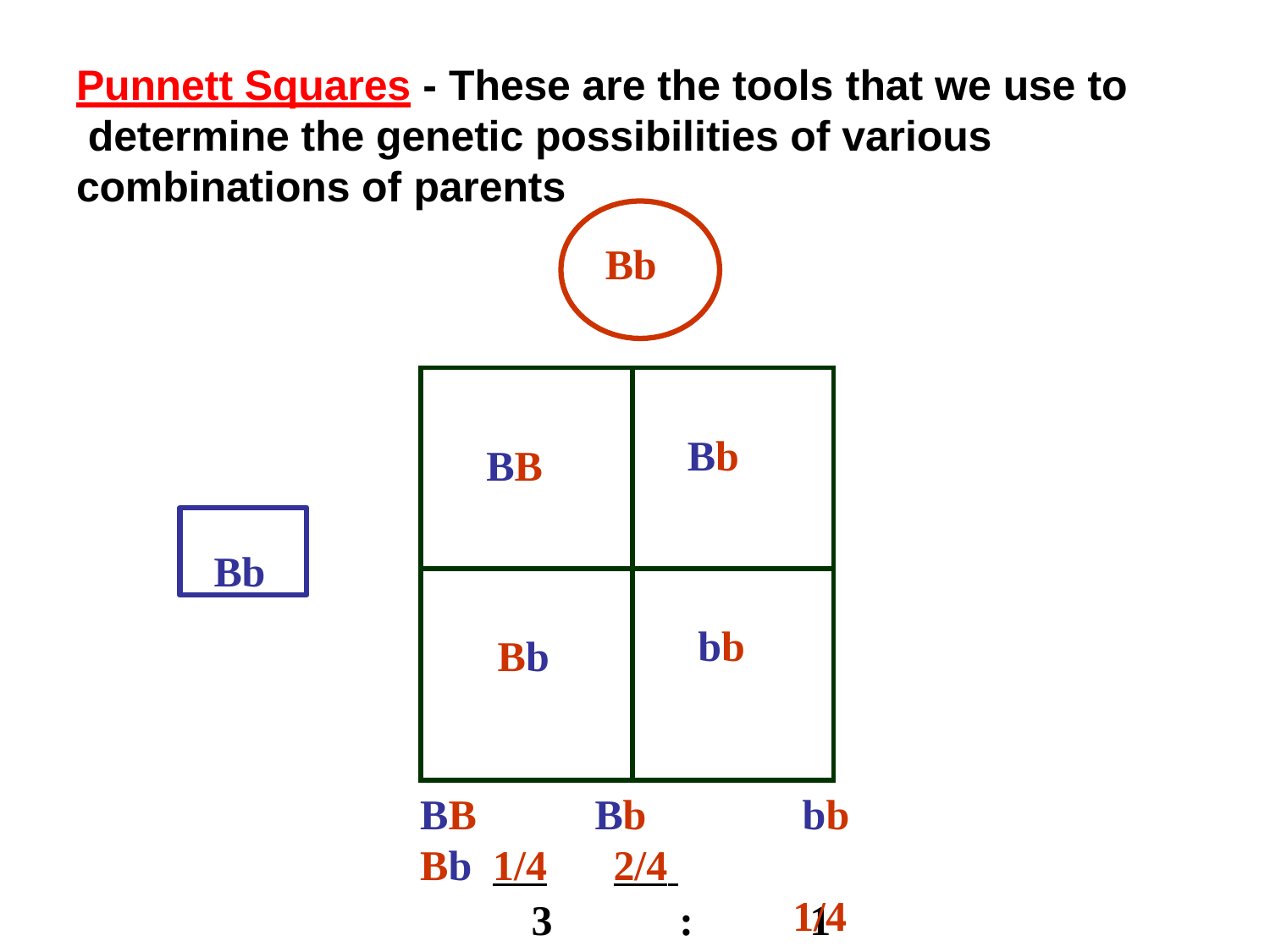

Punnett Squares - These are the tools that we use to  determine the genetic possibilities of various  combinations of parents
Bb

| BB | Bb |
| --- | --- |
| Bb | bb |
Bb
BB	Bb Bb  1/4		2/4
bb  1/4
3
:
1